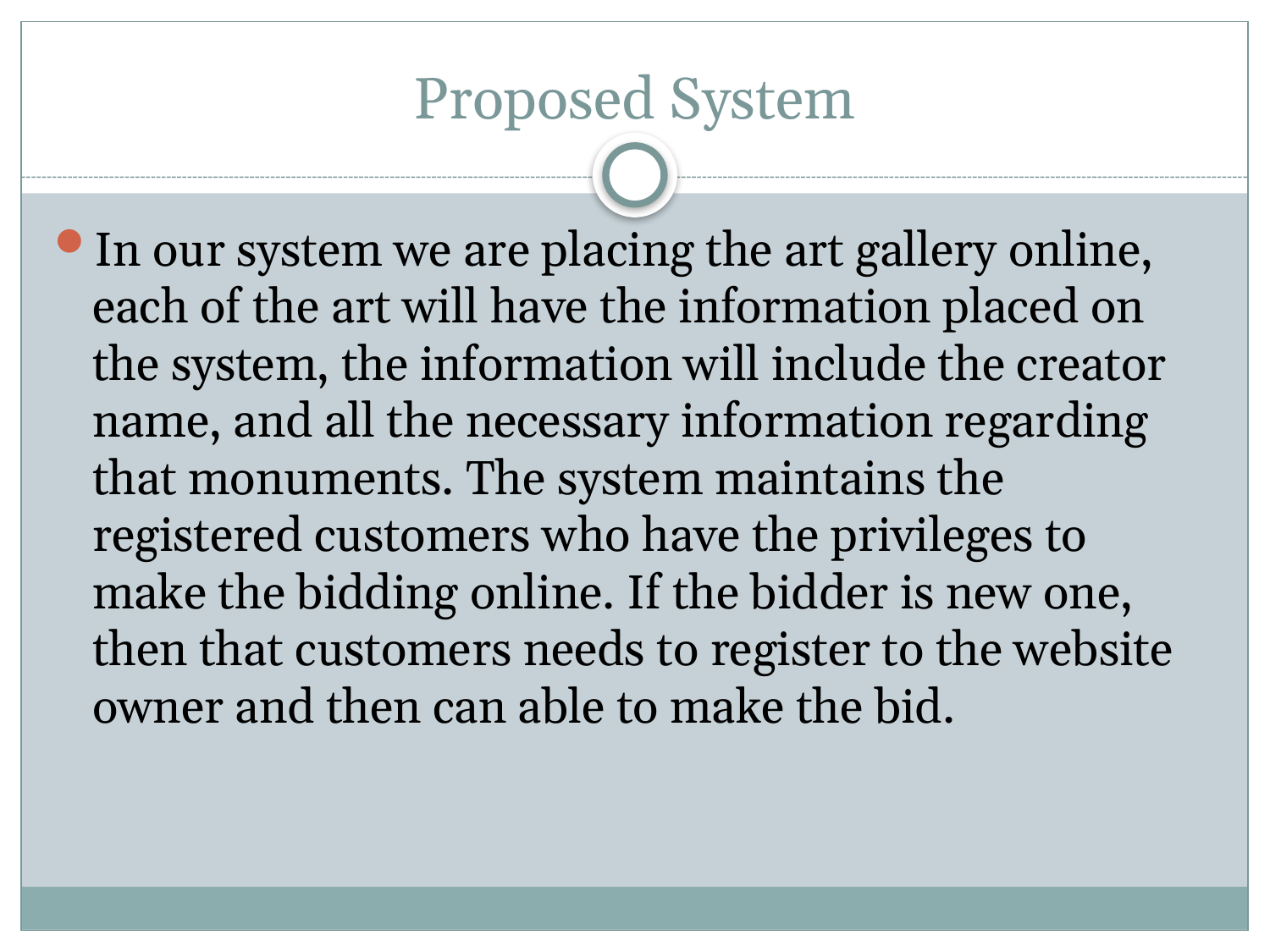

# Proposed System
In our system we are placing the art gallery online, each of the art will have the information placed on the system, the information will include the creator name, and all the necessary information regarding that monuments. The system maintains the registered customers who have the privileges to make the bidding online. If the bidder is new one, then that customers needs to register to the website owner and then can able to make the bid.